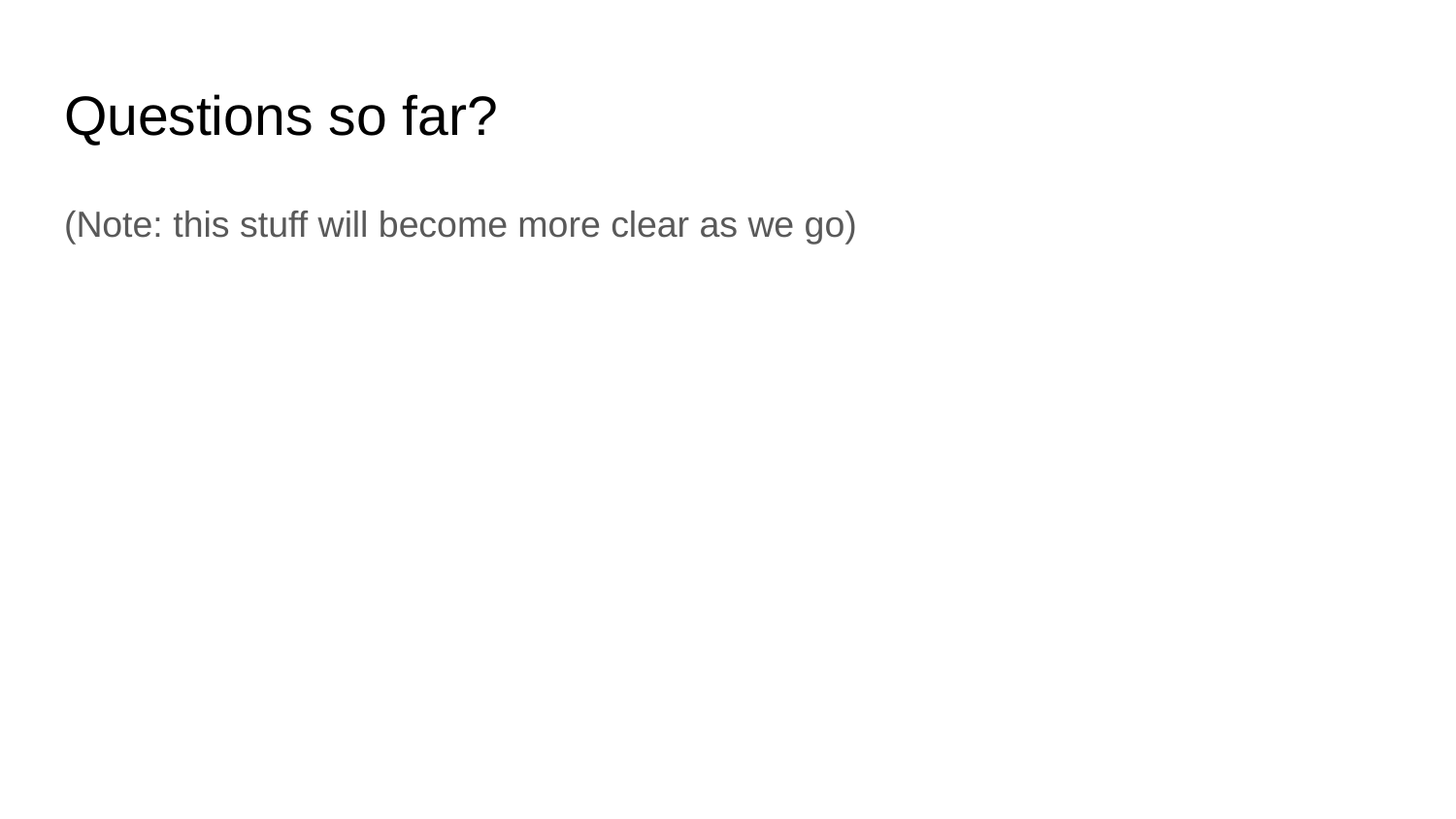

# Questions so far?
(Note: this stuff will become more clear as we go)